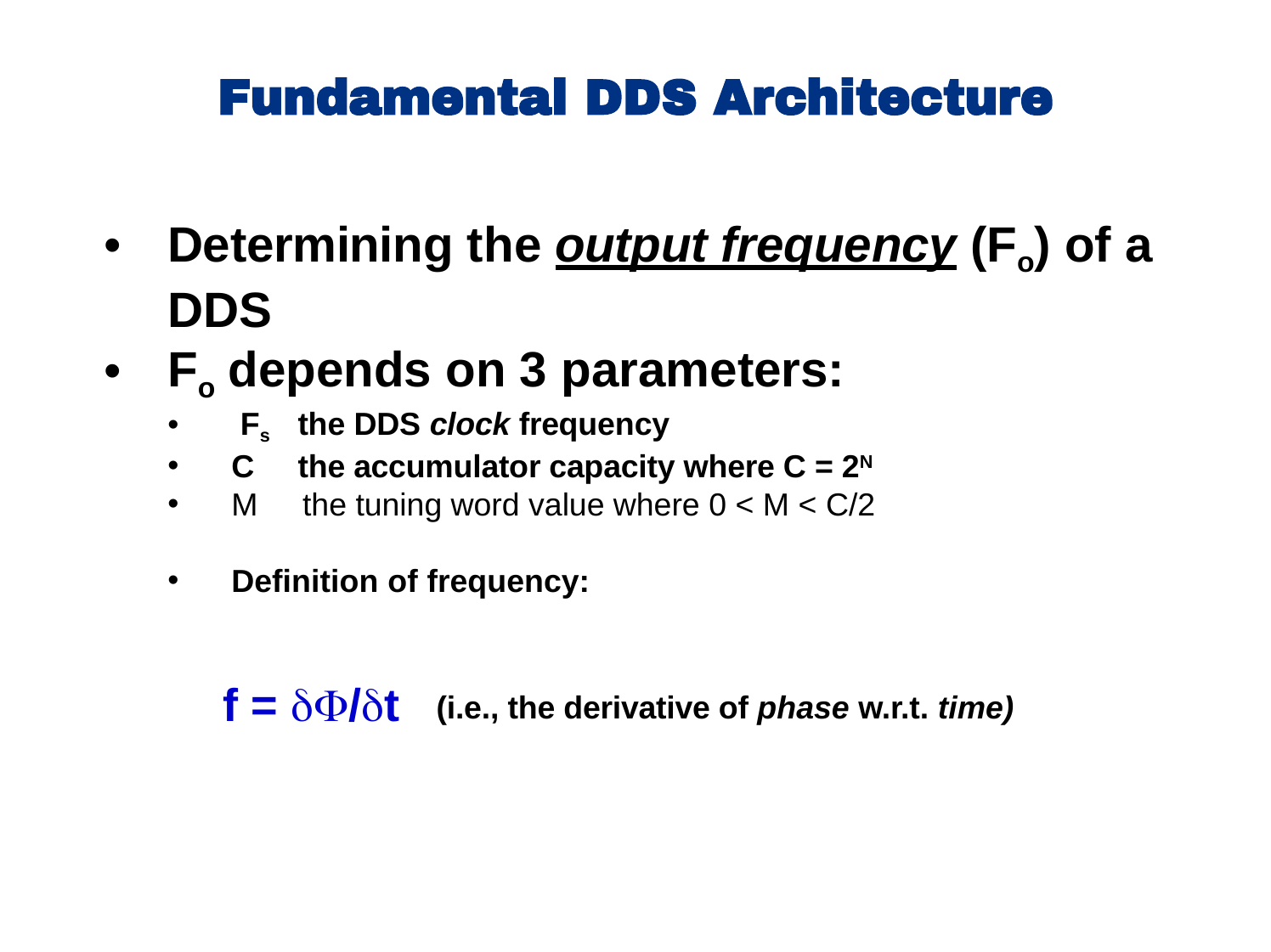

# Fundamental DDS Architecture
Determining the output frequency (Fo) of a DDS
Fo depends on 3 parameters:
 Fs    the DDS clock frequency
C     the accumulator capacity where C = 2N
M     the tuning word value where 0 < M < C/2

Definition of frequency:

	f = δΦ/δt
(i.e., the derivative of phase w.r.t. time)